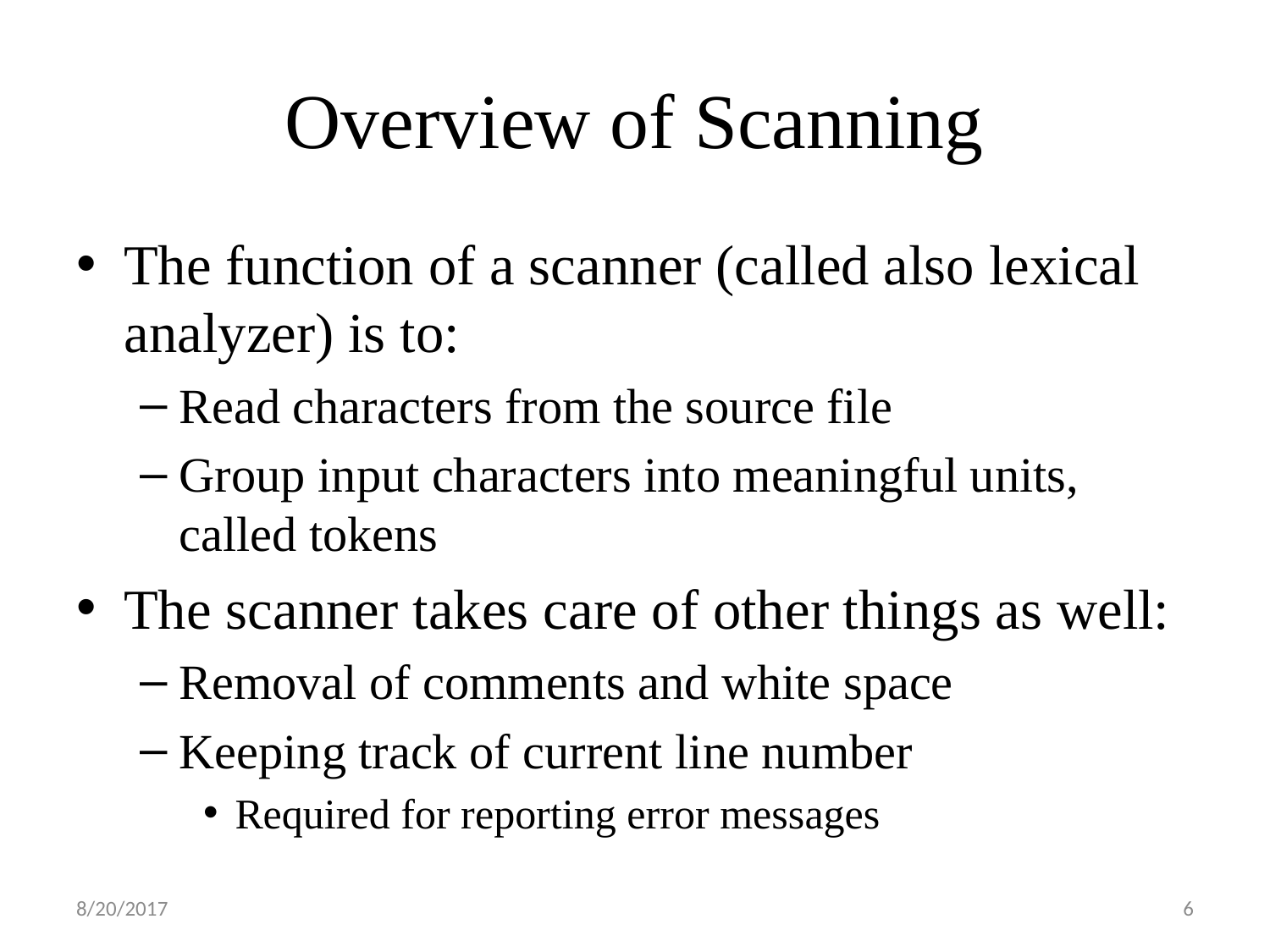

# Overview of Scanning
The function of a scanner (called also lexical analyzer) is to:
Read characters from the source file
Group input characters into meaningful units, called tokens
The scanner takes care of other things as well:
Removal of comments and white space
Keeping track of current line number
Required for reporting error messages
8/20/2017
6